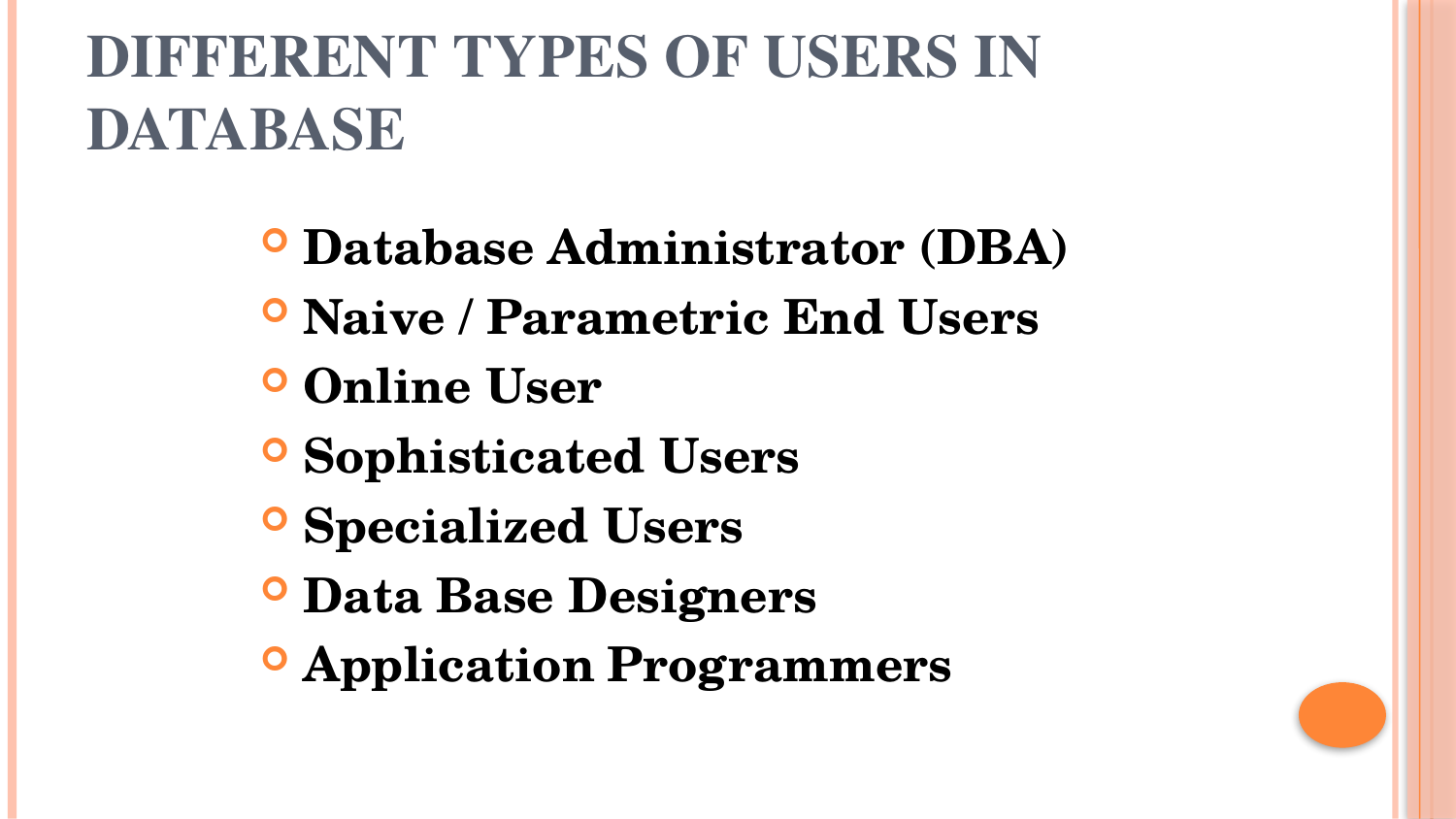

# Different types of users in database
Database Administrator (DBA)
Naive / Parametric End Users
Online User
Sophisticated Users
Specialized Users
Data Base Designers
Application Programmers